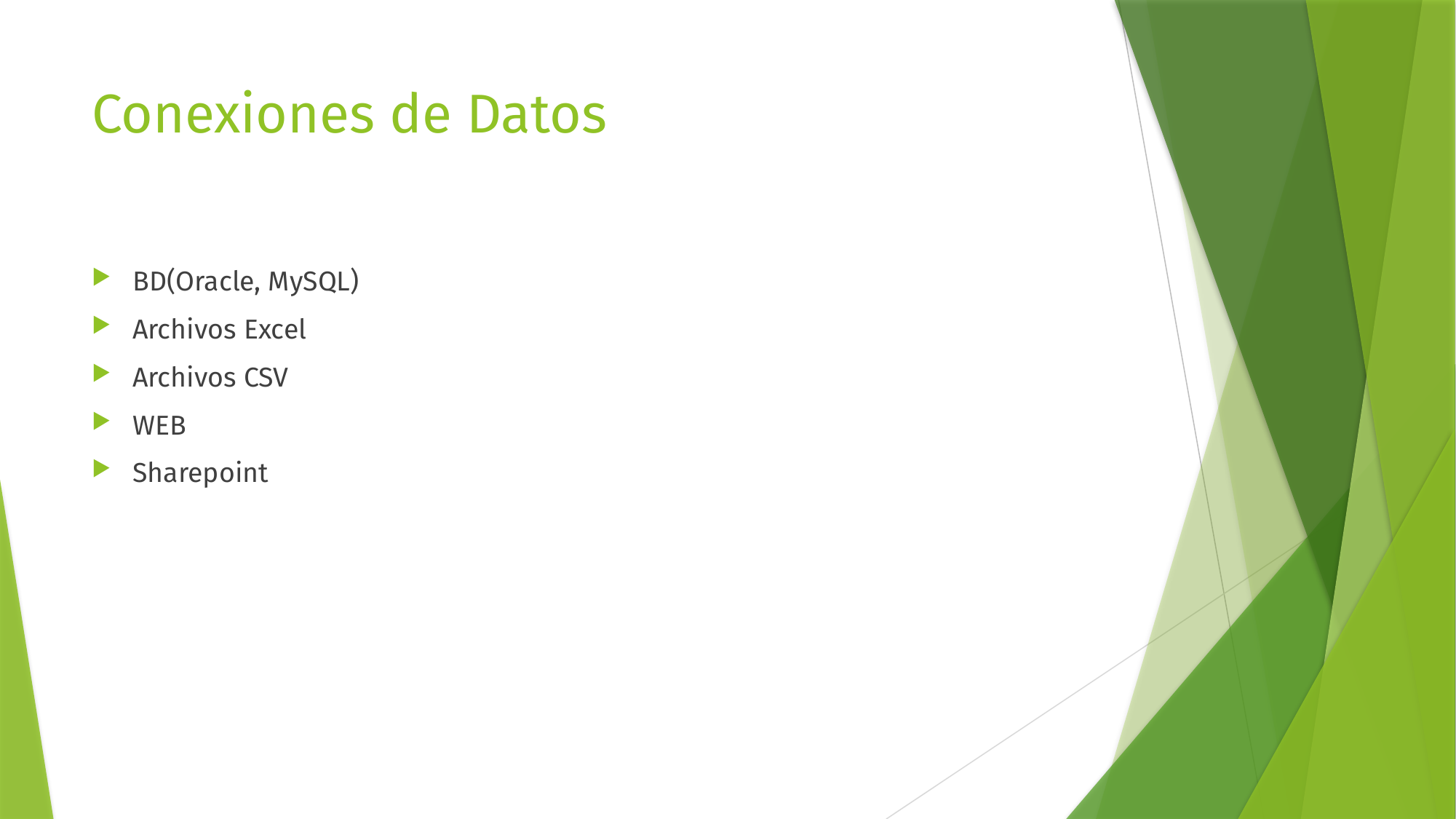

# Conexiones de Datos
BD(Oracle, MySQL)
Archivos Excel
Archivos CSV
WEB
Sharepoint